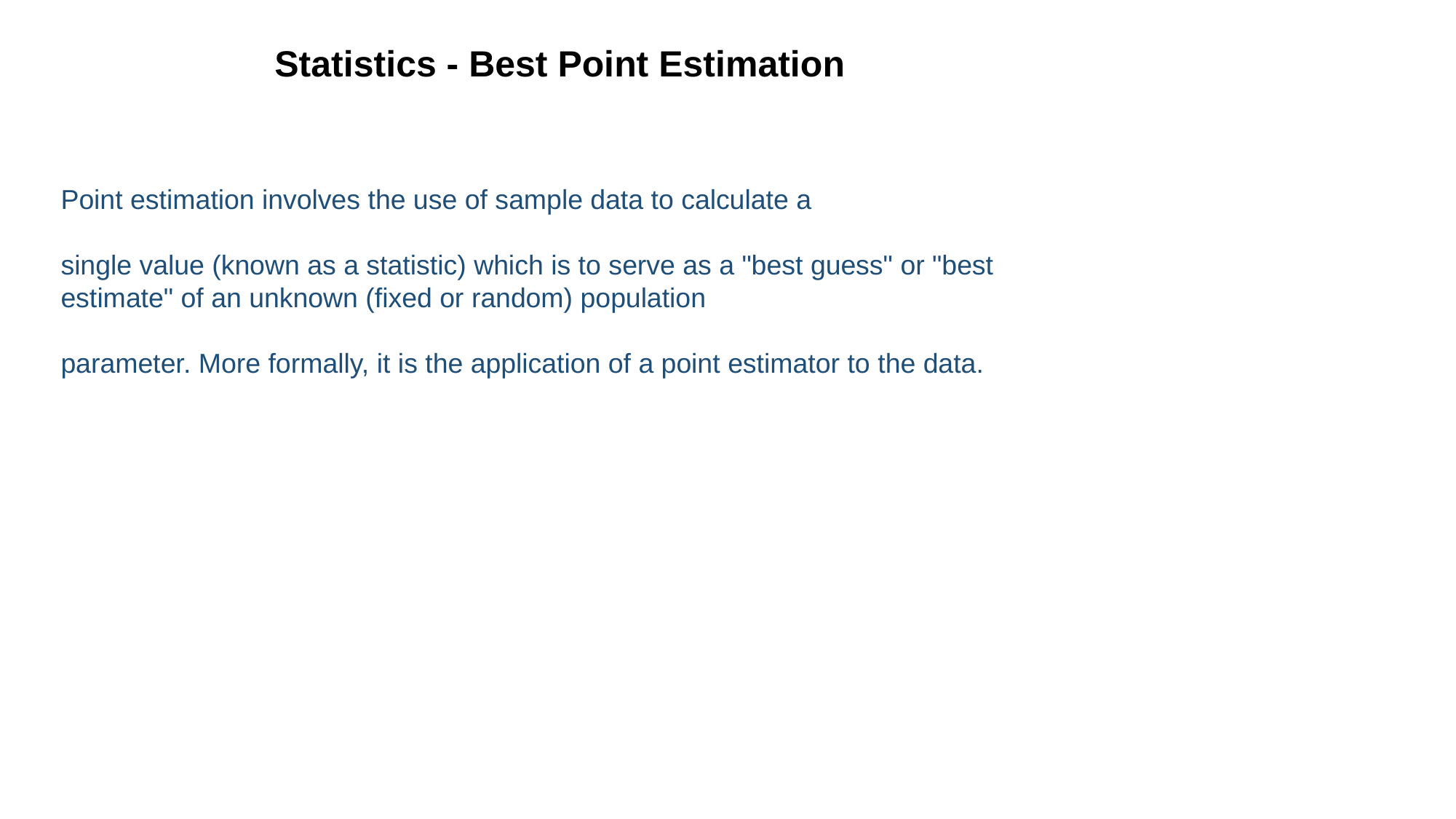

Statistics - Best Point Estimation

Point estimation involves the use of sample data to calculate a

single value (known as a statistic) which is to serve as a "best guess" or "best estimate" of an unknown (fixed or random) population

parameter. More formally, it is the application of a point estimator to the data.